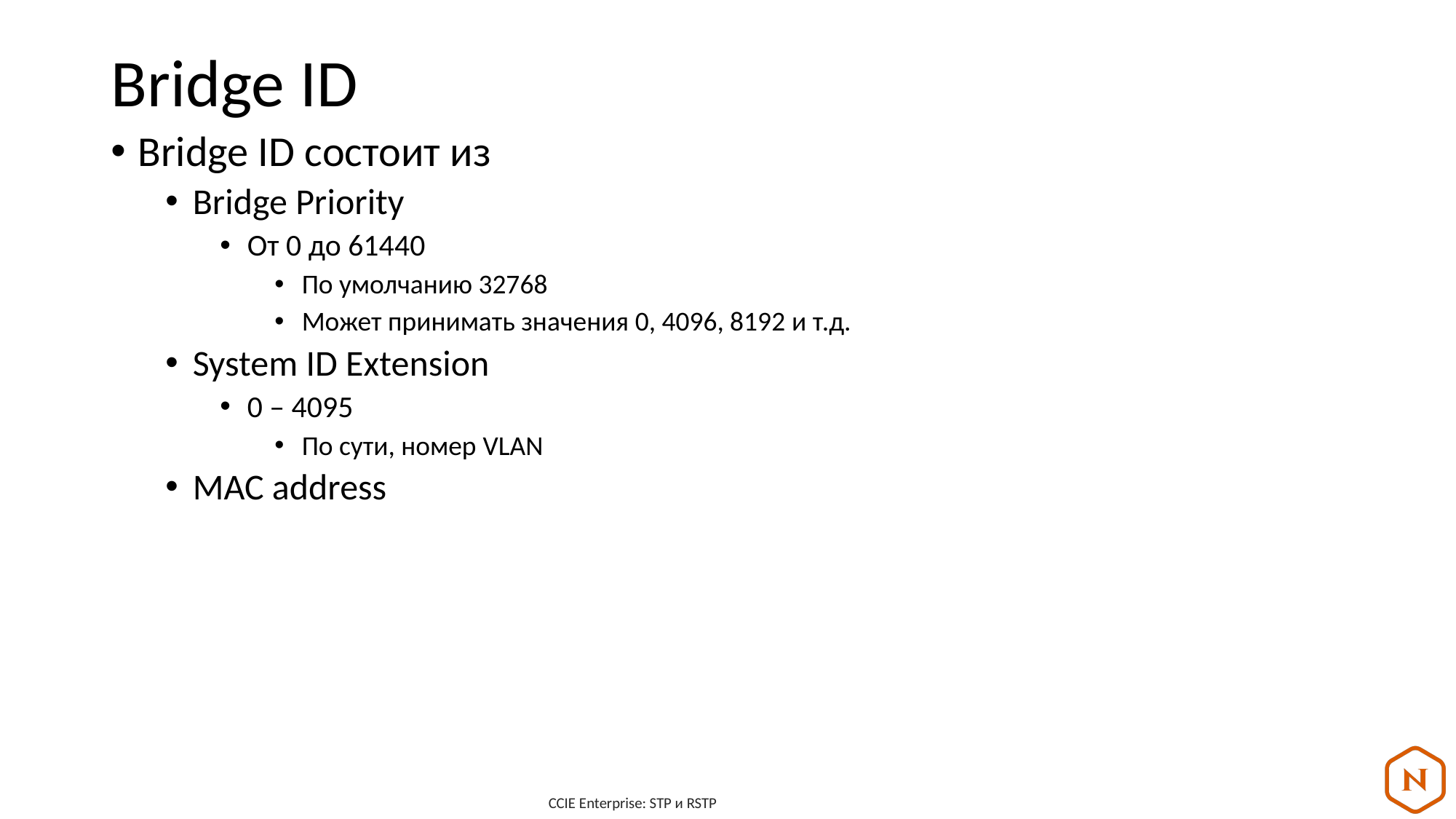

# Bridge ID
Bridge ID состоит из
Bridge Priority
От 0 до 61440
По умолчанию 32768
Может принимать значения 0, 4096, 8192 и т.д.
System ID Extension
0 – 4095
По сути, номер VLAN
MAC address

CCIE Enterprise: STP и RSTP